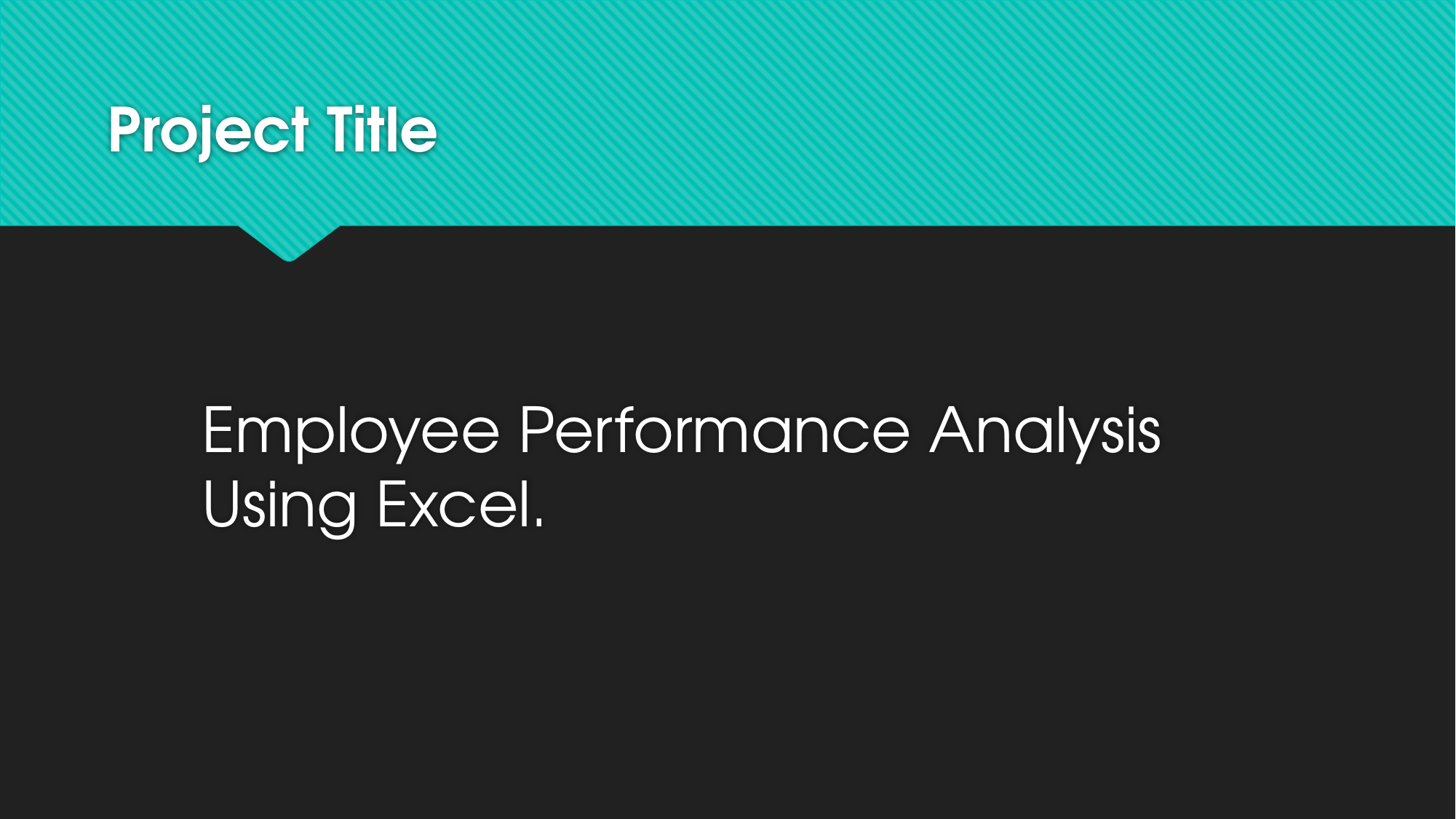

# Project Title
Employee Performance Analysis Using Excel.